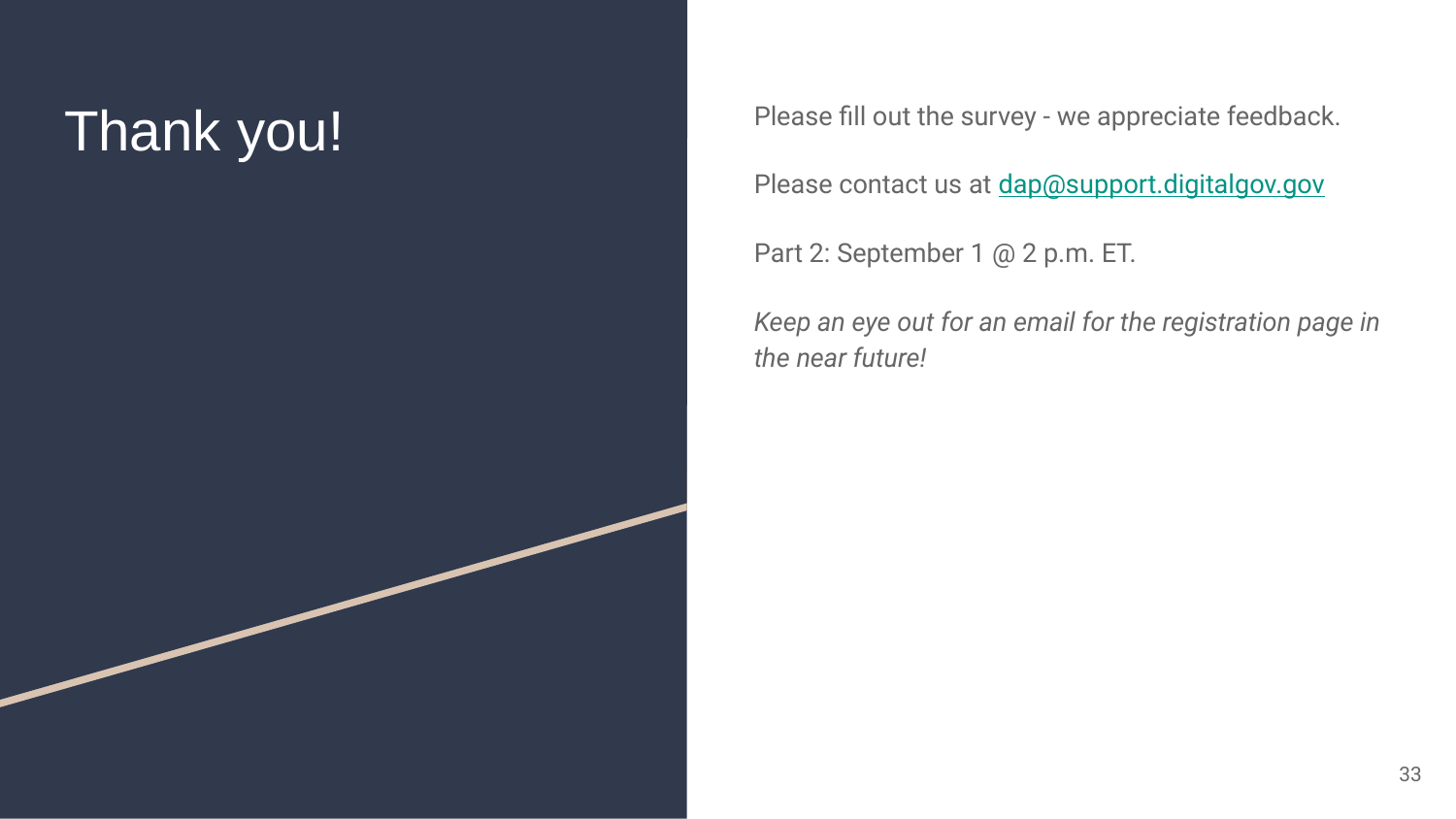

# Thank you!
Please fill out the survey - we appreciate feedback.
Please contact us at dap@support.digitalgov.gov
Part 2: September 1 @ 2 p.m. ET.
Keep an eye out for an email for the registration page in the near future!

33